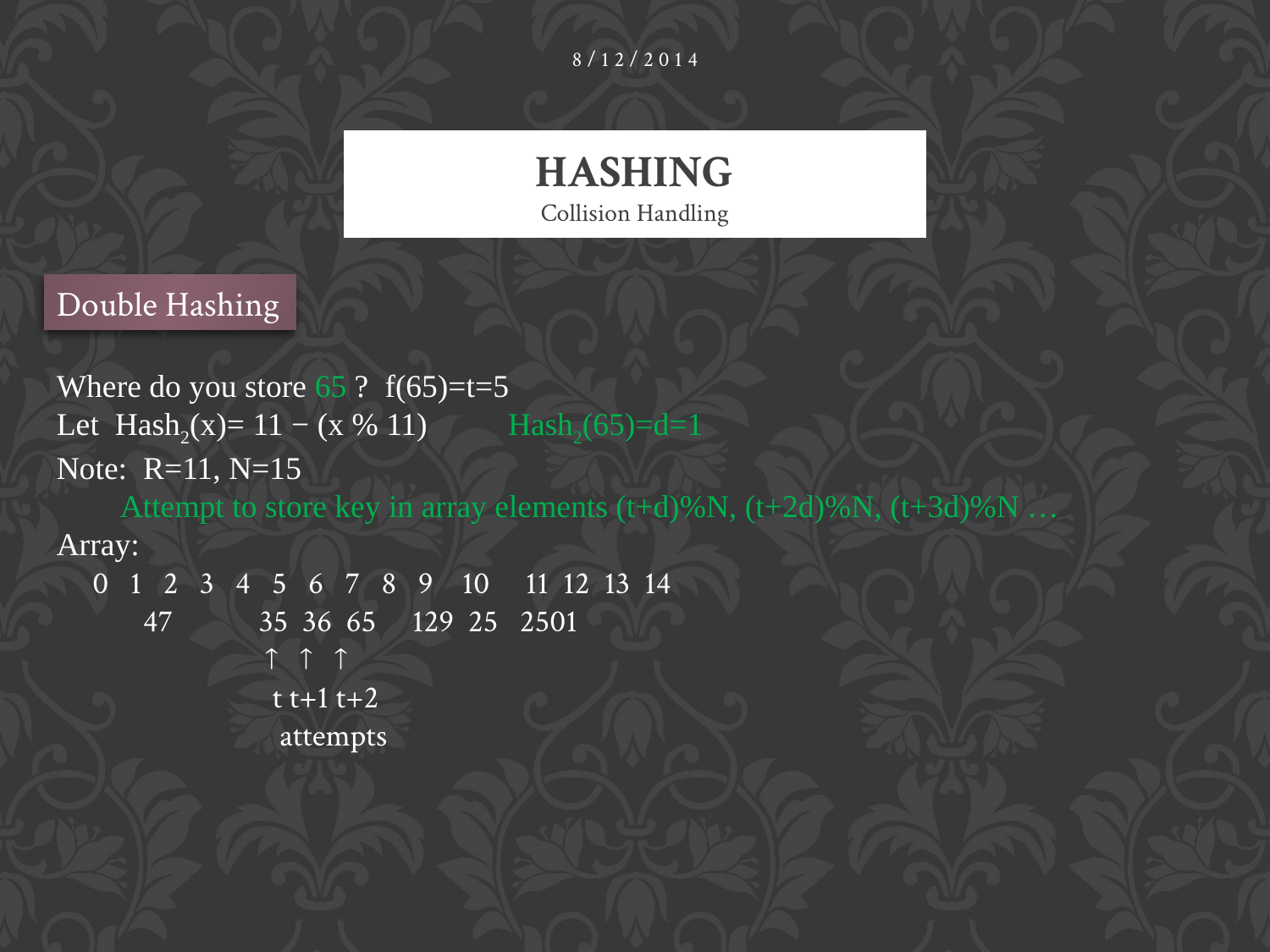

8/12/2014
# Hashing Collision Handling
Double Hashing
Where do you store 65 ?  f(65)=t=5
Let  Hash2(x)= 11 − (x % 11)          Hash2(65)=d=1
Note:  R=11, N=15
Attempt to store key in array elements (t+d)%N, (t+2d)%N, (t+3d)%N …
Array:
     0   1   2   3   4   5   6   7   8   9    10     11  12  13  14
            47            35  36  65     129  25   2501
                             ↑   ↑   ↑
                              t t+1 t+2
                               attempts
27